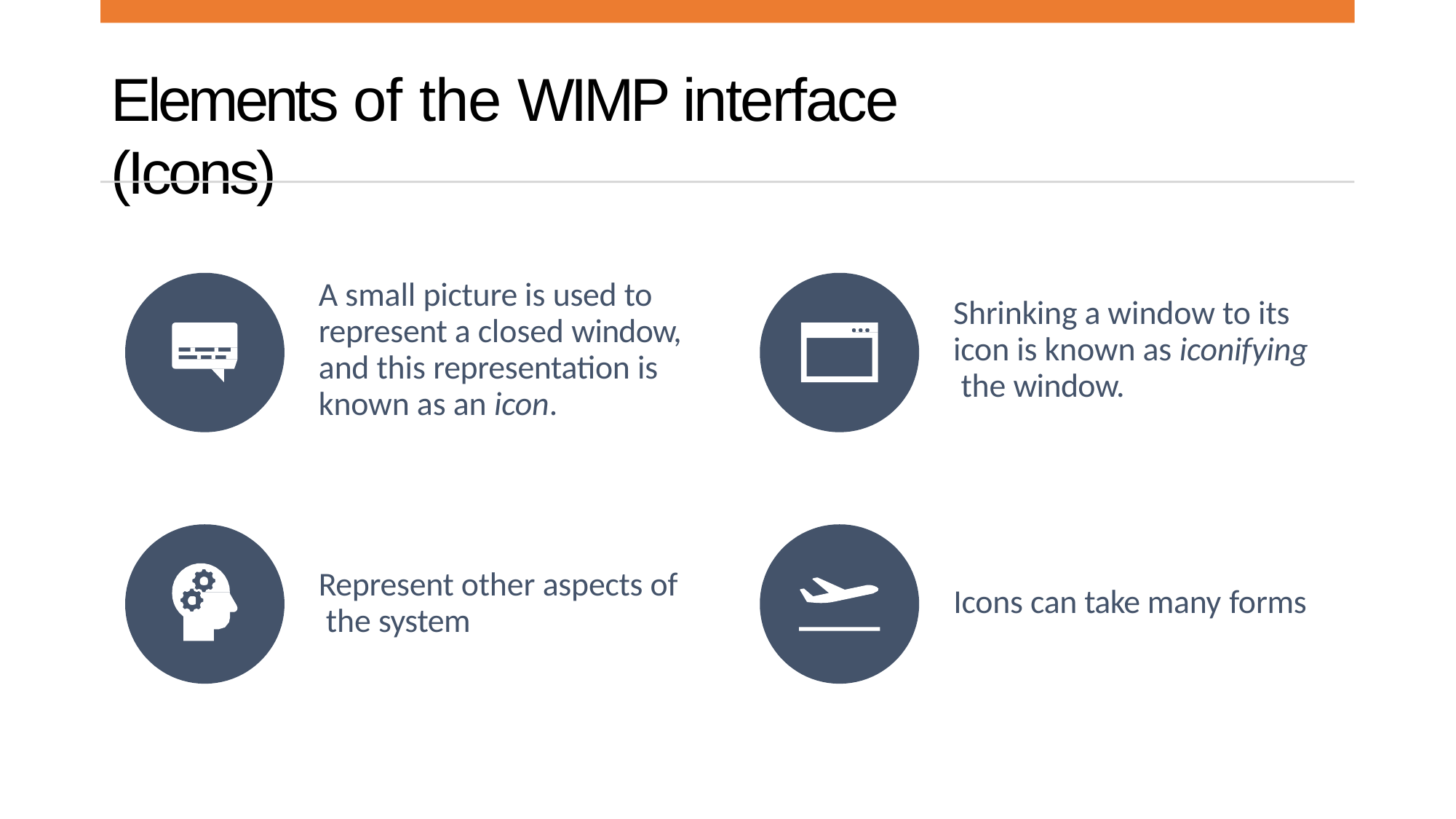

# Elements of the WIMP interface (Icons)

A small picture is used to  represent a closed window,  and this representation is  known as an icon.

Shrinking a window to its  icon is known as iconifying  the window.

Represent other aspects of  the system
Icons can take many forms